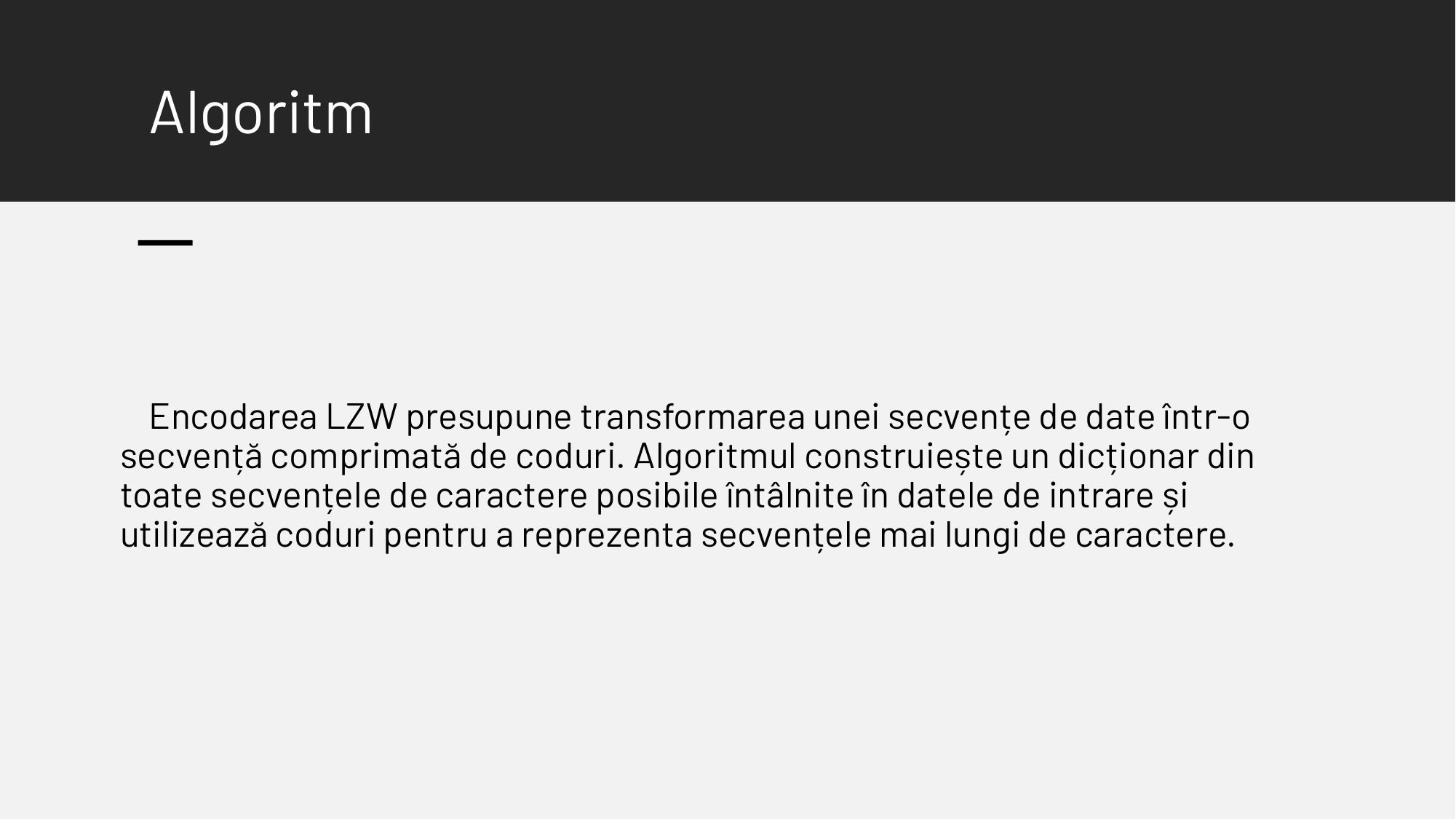

# Algoritm

    Encodarea LZW presupune transformarea unei secvențe de date într-o secvență comprimată de coduri. Algoritmul construiește un dicționar din toate secvențele de caractere posibile întâlnite în datele de intrare și utilizează coduri pentru a reprezenta secvențele mai lungi de caractere.